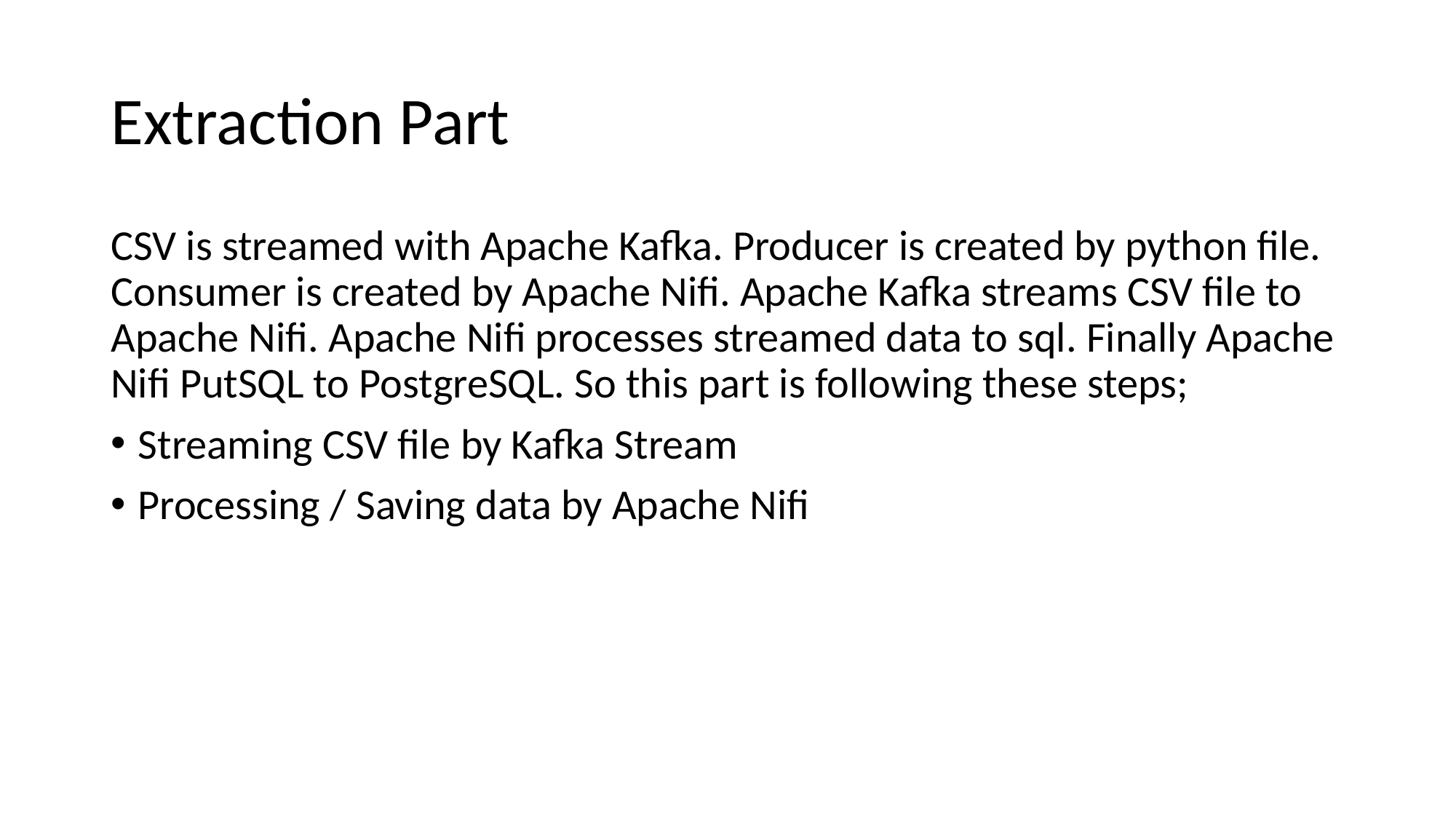

# Extraction Part
CSV is streamed with Apache Kafka. Producer is created by python file. Consumer is created by Apache Nifi. Apache Kafka streams CSV file to Apache Nifi. Apache Nifi processes streamed data to sql. Finally Apache Nifi PutSQL to PostgreSQL. So this part is following these steps;
Streaming CSV file by Kafka Stream
Processing / Saving data by Apache Nifi